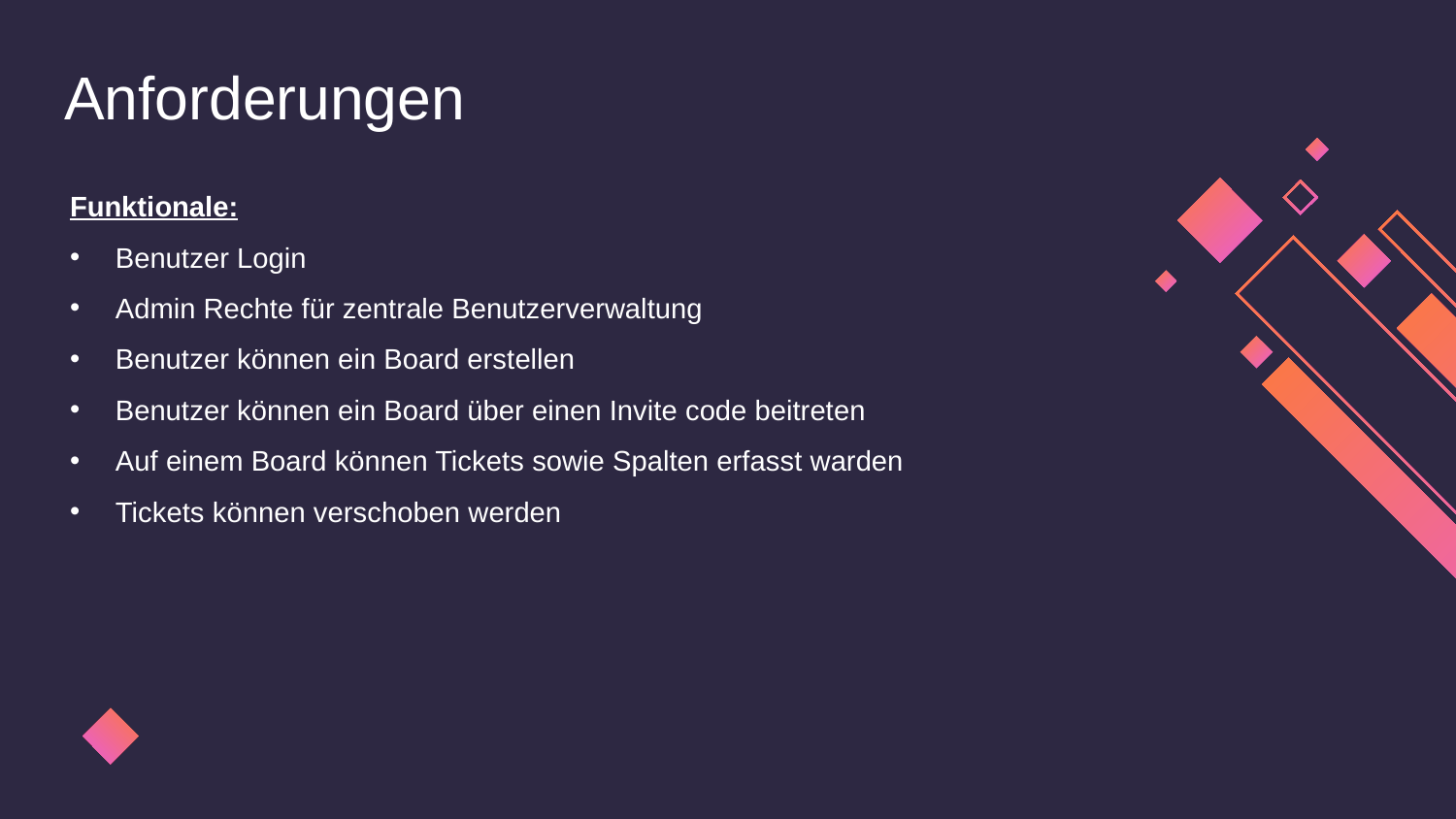

# Anforderungen
Funktionale:
Benutzer Login
Admin Rechte für zentrale Benutzerverwaltung
Benutzer können ein Board erstellen
Benutzer können ein Board über einen Invite code beitreten
Auf einem Board können Tickets sowie Spalten erfasst warden
Tickets können verschoben werden